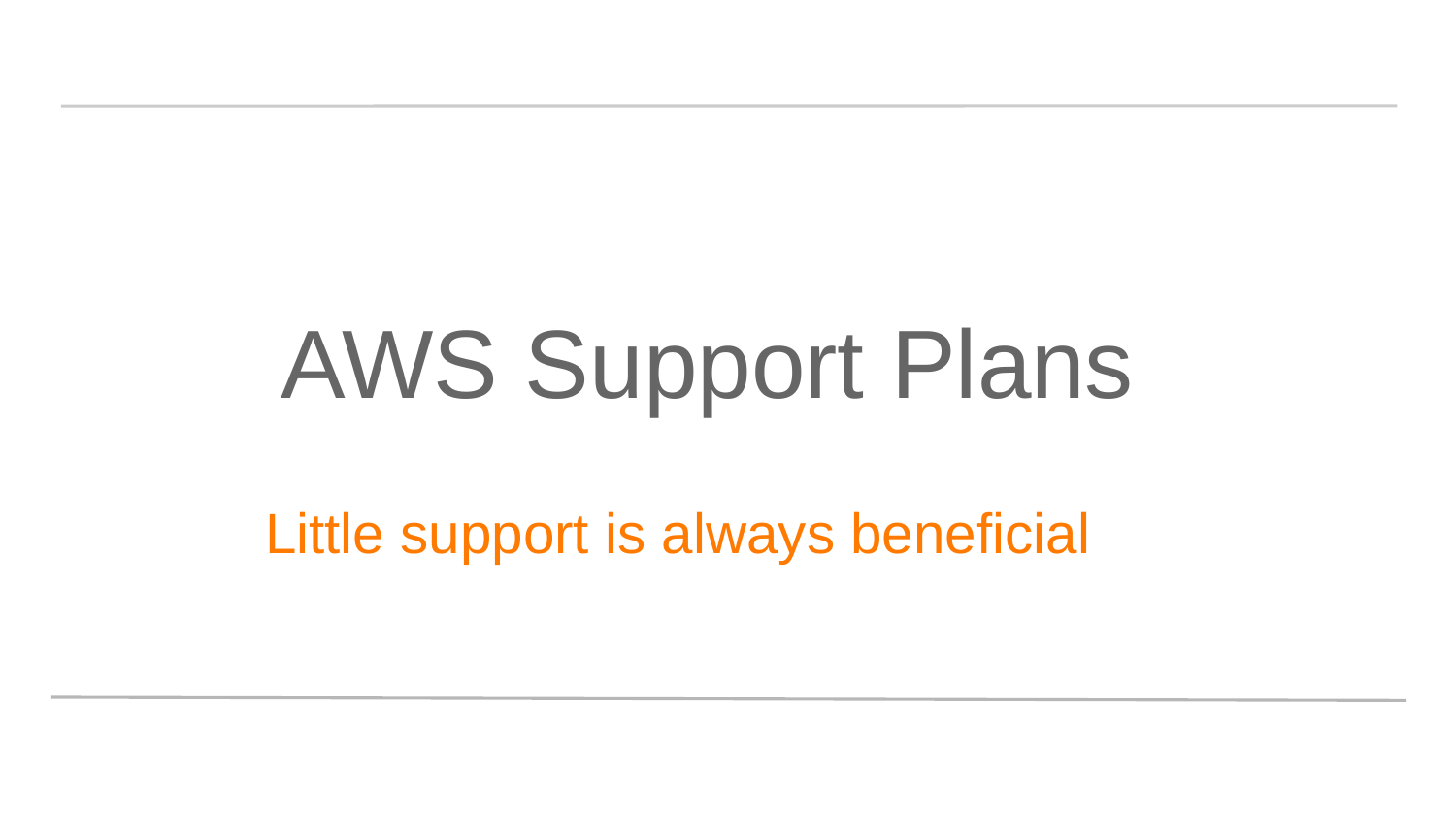

# AWS Support Plans
Little support is always beneficial